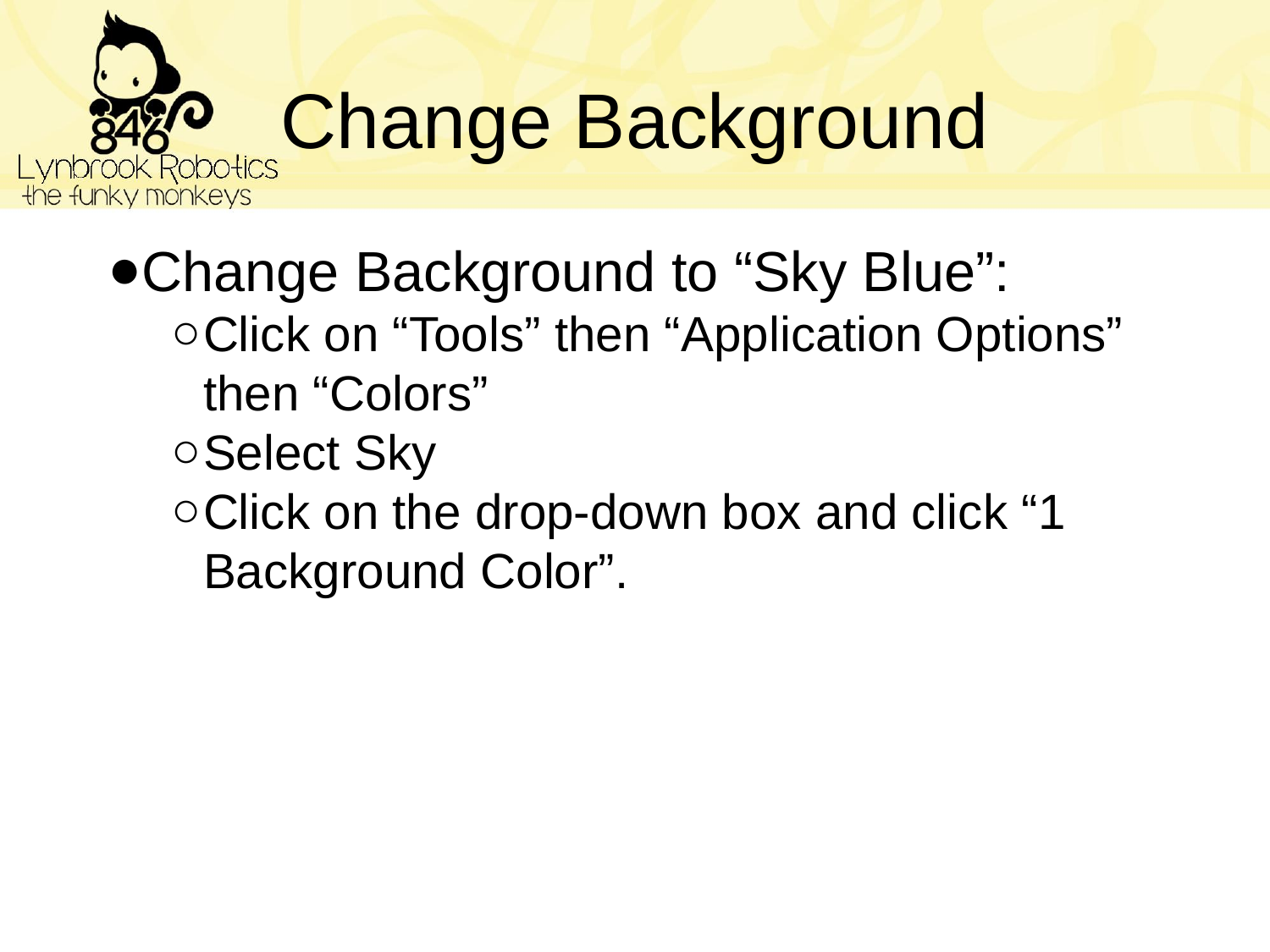

# Change Background
Change Background to “Sky Blue”:
Click on “Tools” then “Application Options” then “Colors”
Select Sky
Click on the drop-down box and click “1 Background Color”.